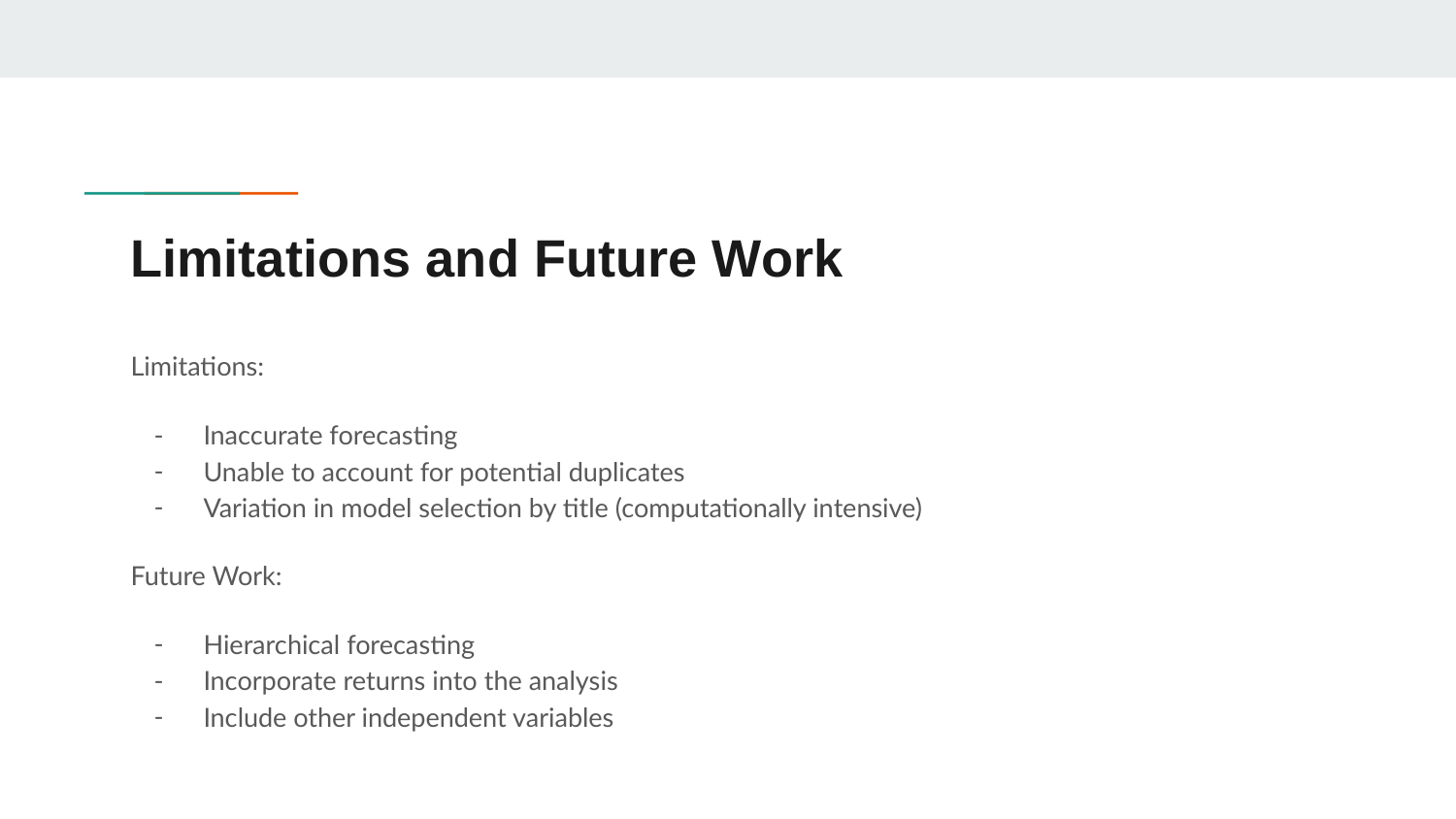

# Limitations and Future Work
Limitations:
Inaccurate forecasting
Unable to account for potential duplicates
Variation in model selection by title (computationally intensive)
Future Work:
Hierarchical forecasting
Incorporate returns into the analysis
Include other independent variables